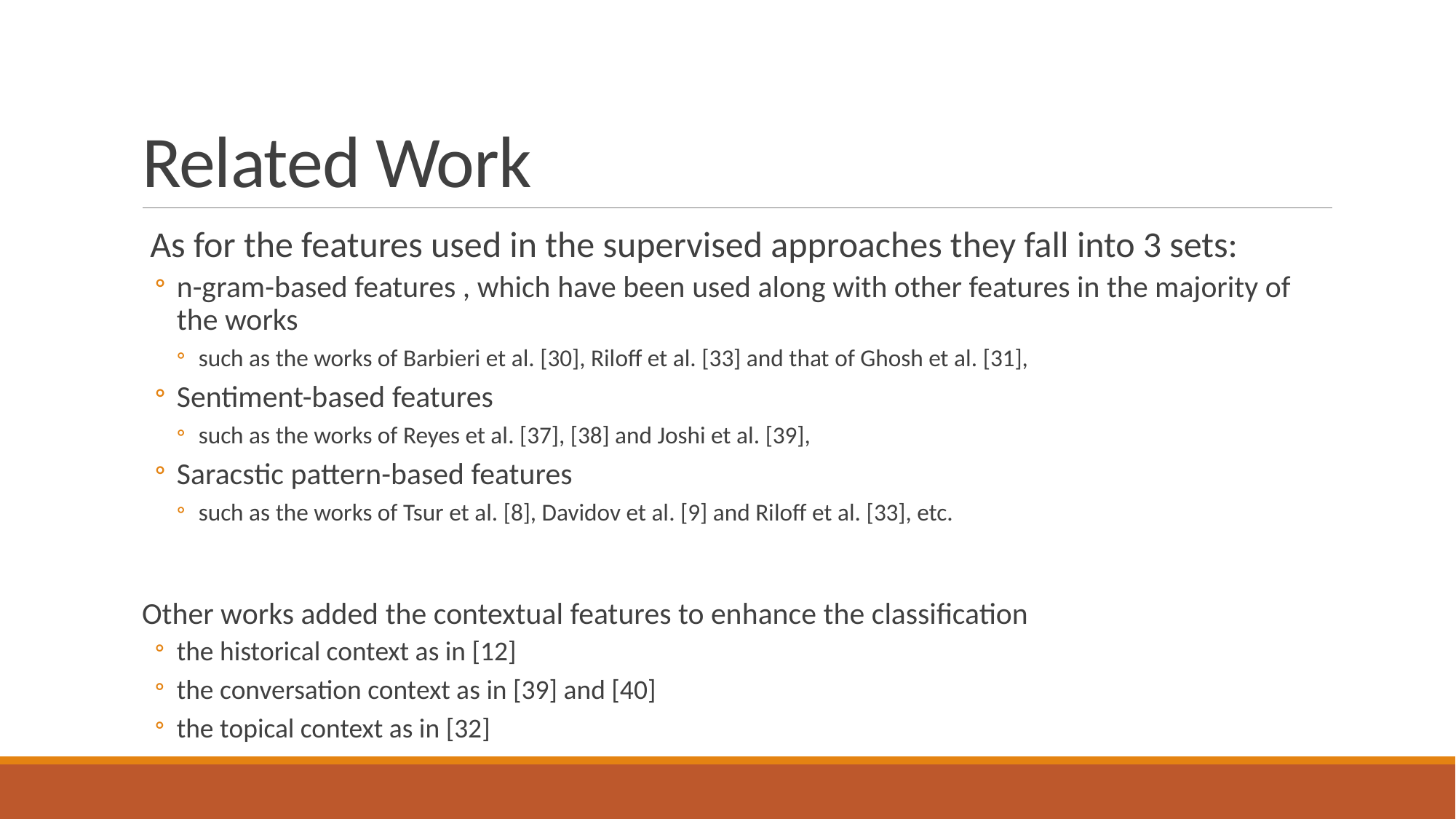

# Related Work
 As for the features used in the supervised approaches they fall into 3 sets:
n-gram-based features , which have been used along with other features in the majority of the works
such as the works of Barbieri et al. [30], Riloff et al. [33] and that of Ghosh et al. [31],
Sentiment-based features
such as the works of Reyes et al. [37], [38] and Joshi et al. [39],
Saracstic pattern-based features
such as the works of Tsur et al. [8], Davidov et al. [9] and Riloff et al. [33], etc.

Other works added the contextual features to enhance the classification
the historical context as in [12]
the conversation context as in [39] and [40]
the topical context as in [32]